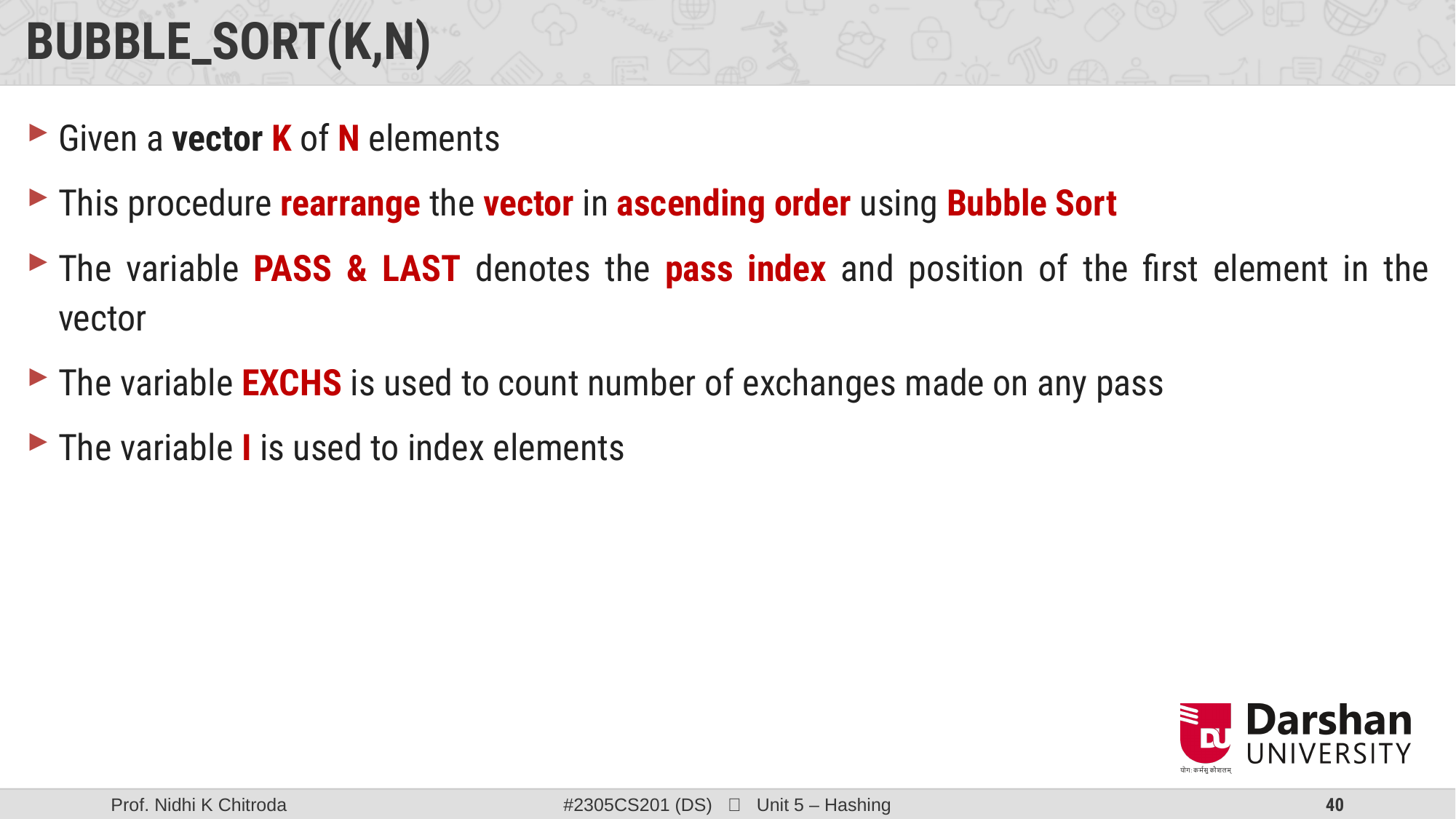

# BUBBLE_SORT(K,N)
Given a vector K of N elements
This procedure rearrange the vector in ascending order using Bubble Sort
The variable PASS & LAST denotes the pass index and position of the first element in the vector
The variable EXCHS is used to count number of exchanges made on any pass
The variable I is used to index elements